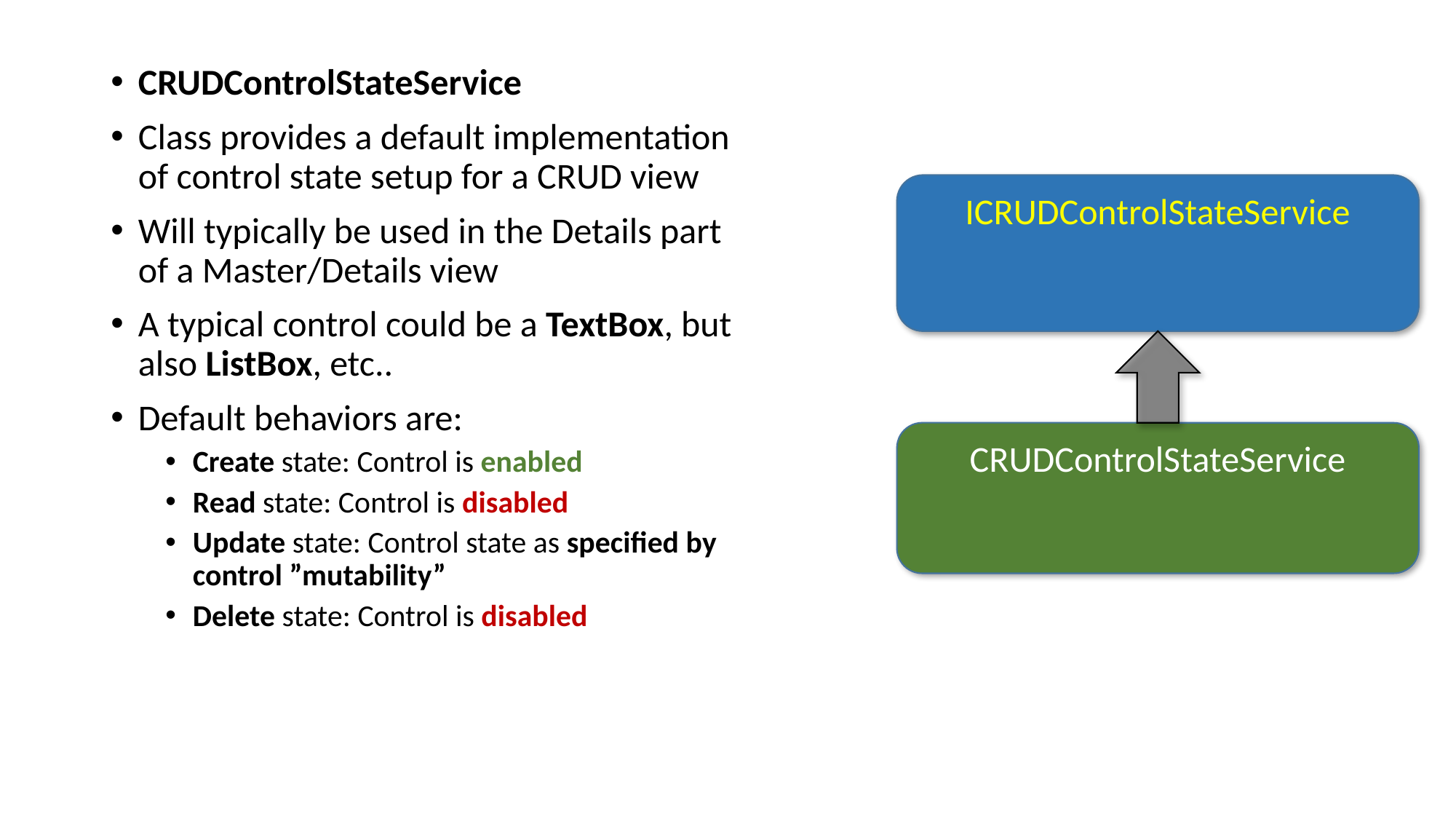

CRUDControlStateService
Class provides a default implementation of control state setup for a CRUD view
Will typically be used in the Details part of a Master/Details view
A typical control could be a TextBox, but also ListBox, etc..
Default behaviors are:
Create state: Control is enabled
Read state: Control is disabled
Update state: Control state as specified by control ”mutability”
Delete state: Control is disabled
ICRUDControlStateService

CRUDControlStateService